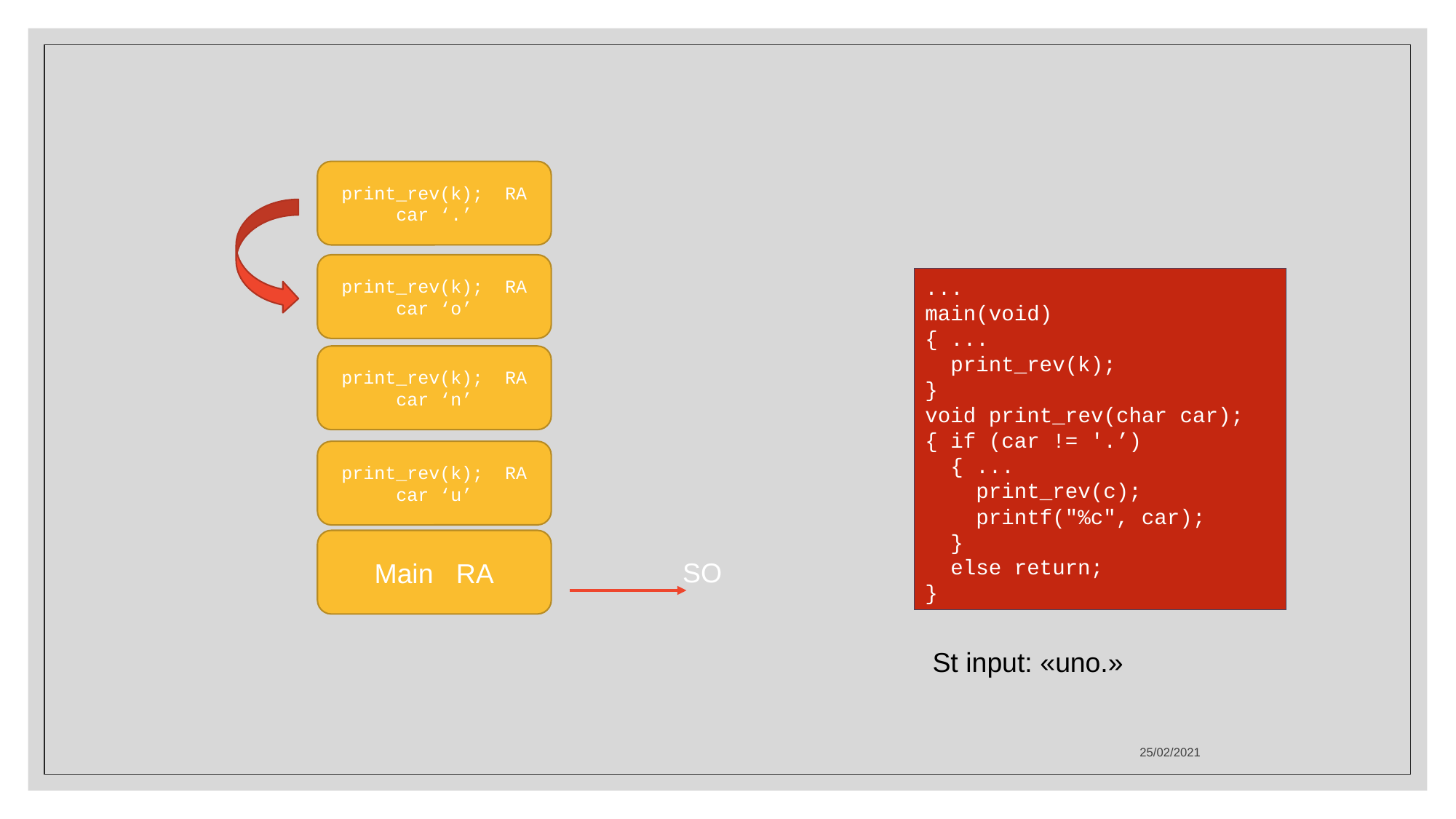

print_rev(k);  RA
car ‘.’

print_rev(k);  RA
car ‘o’
...
main(void)
{ ...
  print_rev(k);
}
void print_rev(char car);
{ if (car != '.’)
  { ...
    print_rev(c);
    printf("%c", car);
  }
  else return;
}
print_rev(k);  RA
car ‘n’
print_rev(k);  RA
car ‘u’
Main   RA
SO
St input: «uno.»
25/02/2021